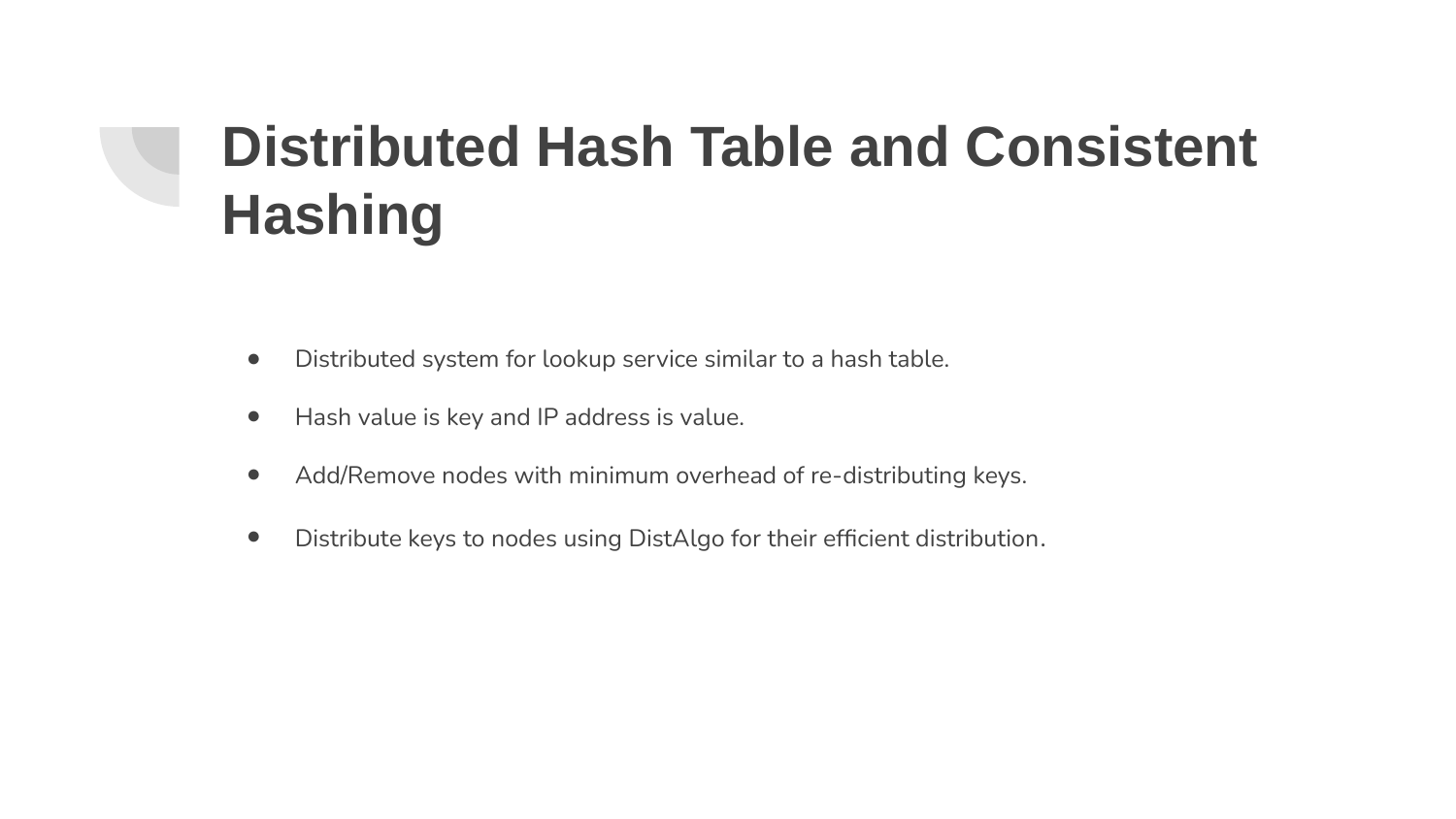

# Distributed Hash Table and Consistent Hashing
Distributed system for lookup service similar to a hash table.
Hash value is key and IP address is value.
Add/Remove nodes with minimum overhead of re-distributing keys.
Distribute keys to nodes using DistAlgo for their efficient distribution.